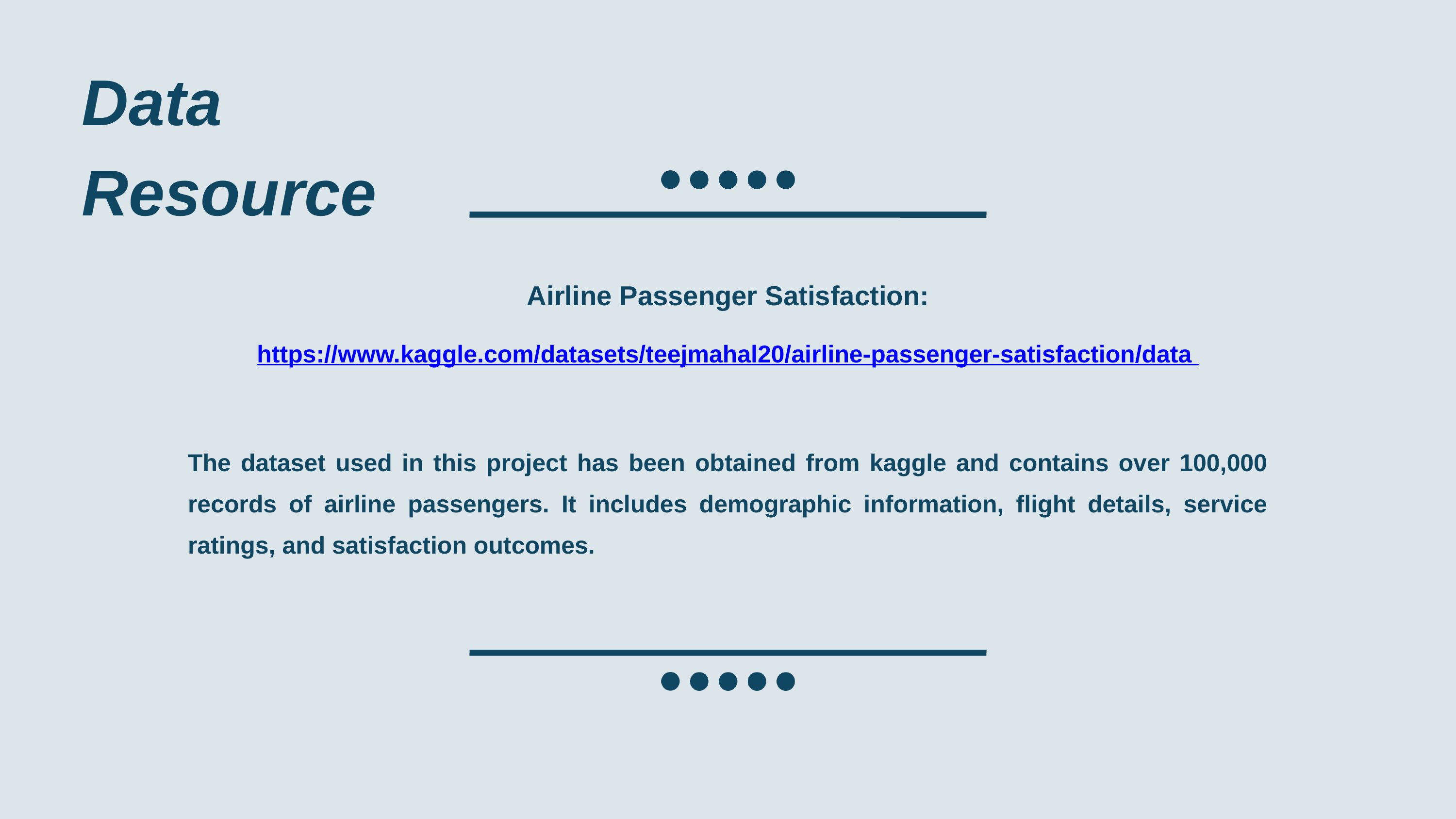

Data Resource

Airline Passenger Satisfaction:
https://www.kaggle.com/datasets/teejmahal20/airline-passenger-satisfaction/data

The dataset used in this project has been obtained from kaggle and contains over 100,000 records of airline passengers. It includes demographic information, flight details, service ratings, and satisfaction outcomes.